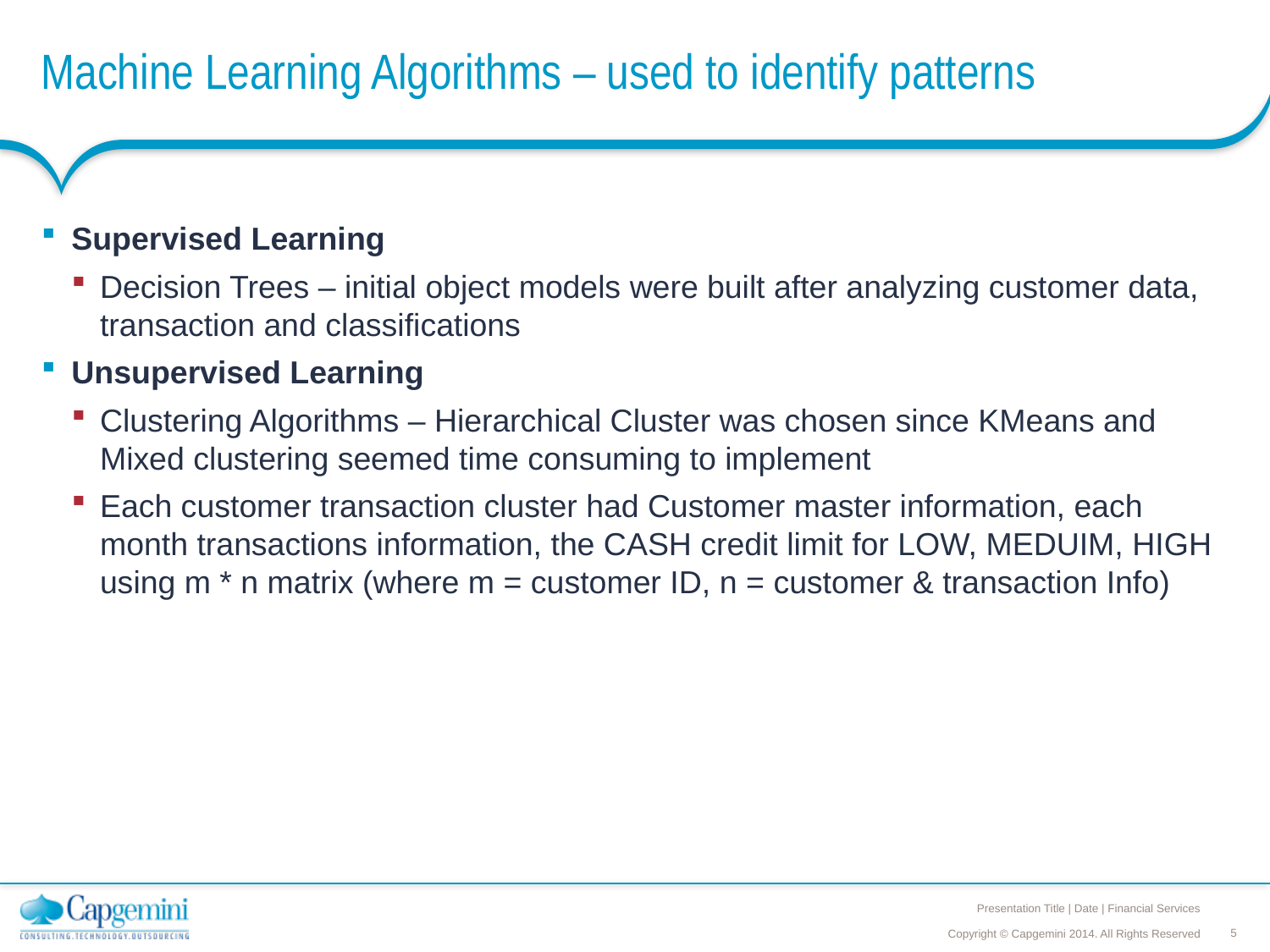

# Machine Learning Algorithms – used to identify patterns
Supervised Learning
Decision Trees – initial object models were built after analyzing customer data, transaction and classifications
Unsupervised Learning
Clustering Algorithms – Hierarchical Cluster was chosen since KMeans and Mixed clustering seemed time consuming to implement
Each customer transaction cluster had Customer master information, each month transactions information, the CASH credit limit for LOW, MEDUIM, HIGH using m * n matrix (where m = customer ID, n = customer & transaction Info)